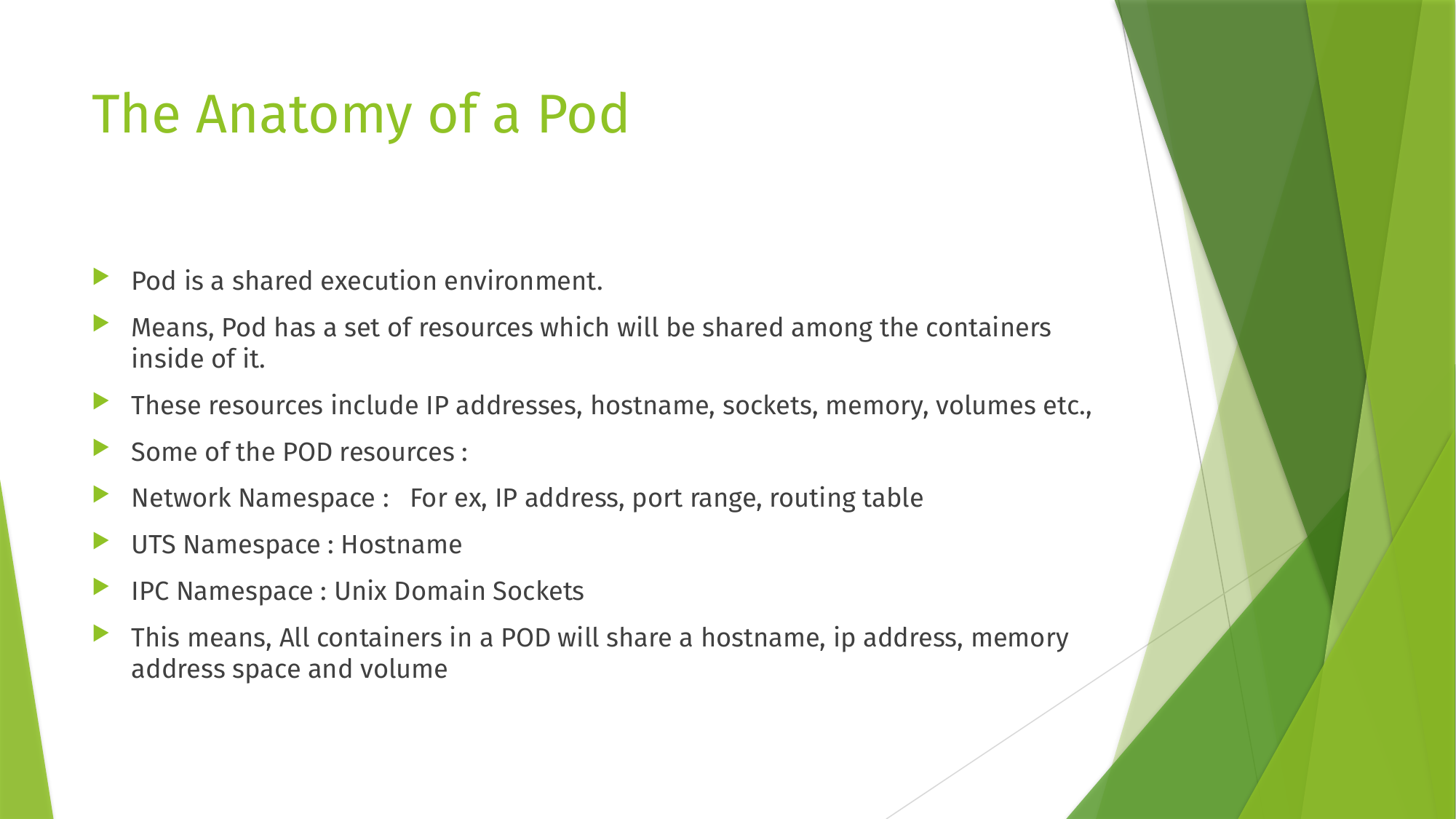

# The Anatomy of a Pod
Pod is a shared execution environment.
Means, Pod has a set of resources which will be shared among the containers inside of it.
These resources include IP addresses, hostname, sockets, memory, volumes etc.,
Some of the POD resources :
Network Namespace :   For ex, IP address, port range, routing table
UTS Namespace : Hostname
IPC Namespace : Unix Domain Sockets
This means, All containers in a POD will share a hostname, ip address, memory address space and volume